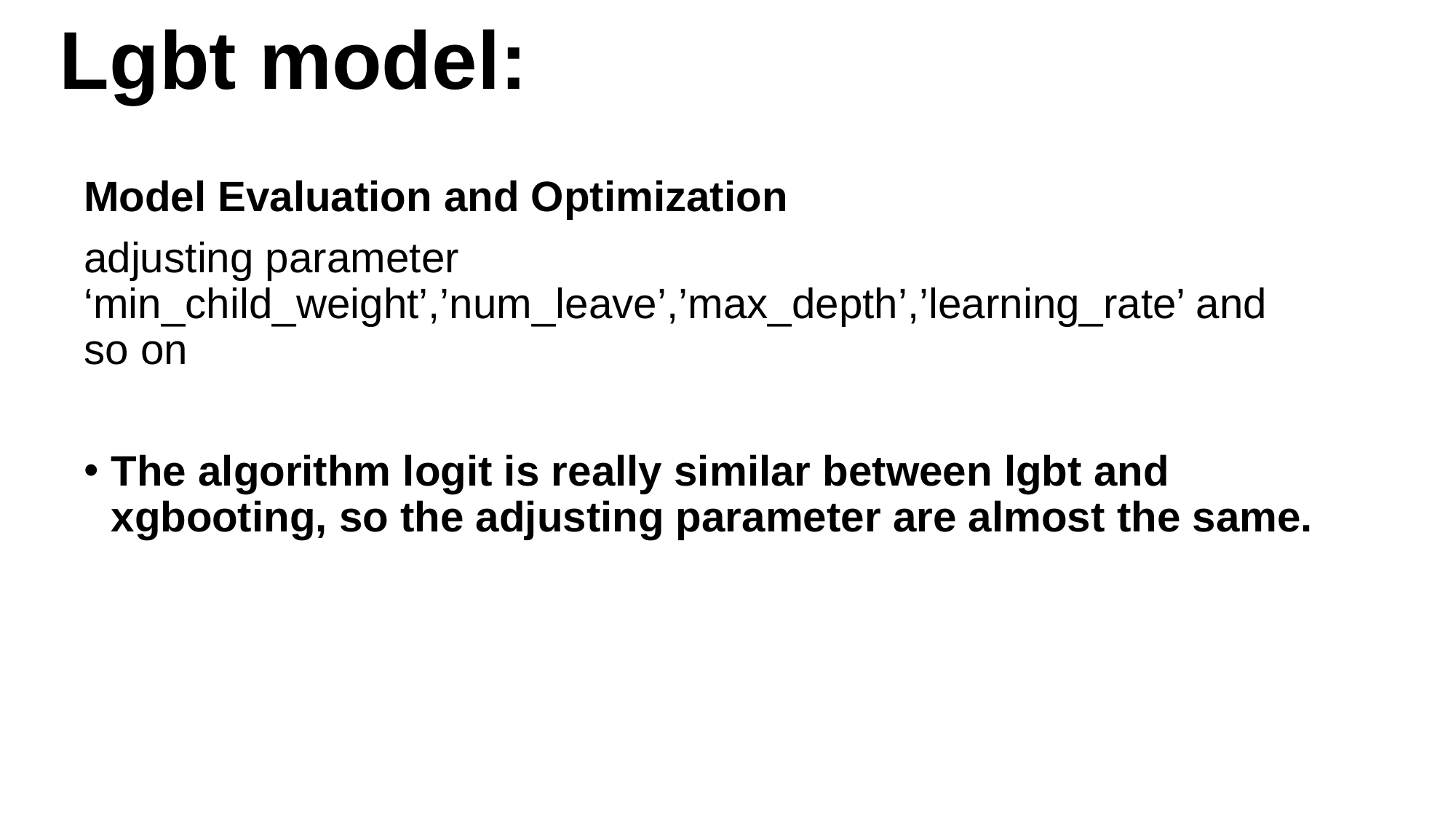

Lgbt model:
Model Evaluation and Optimization
adjusting parameter ‘min_child_weight’,’num_leave’,’max_depth’,’learning_rate’ and so on

The algorithm logit is really similar between lgbt and xgbooting, so the adjusting parameter are almost the same.